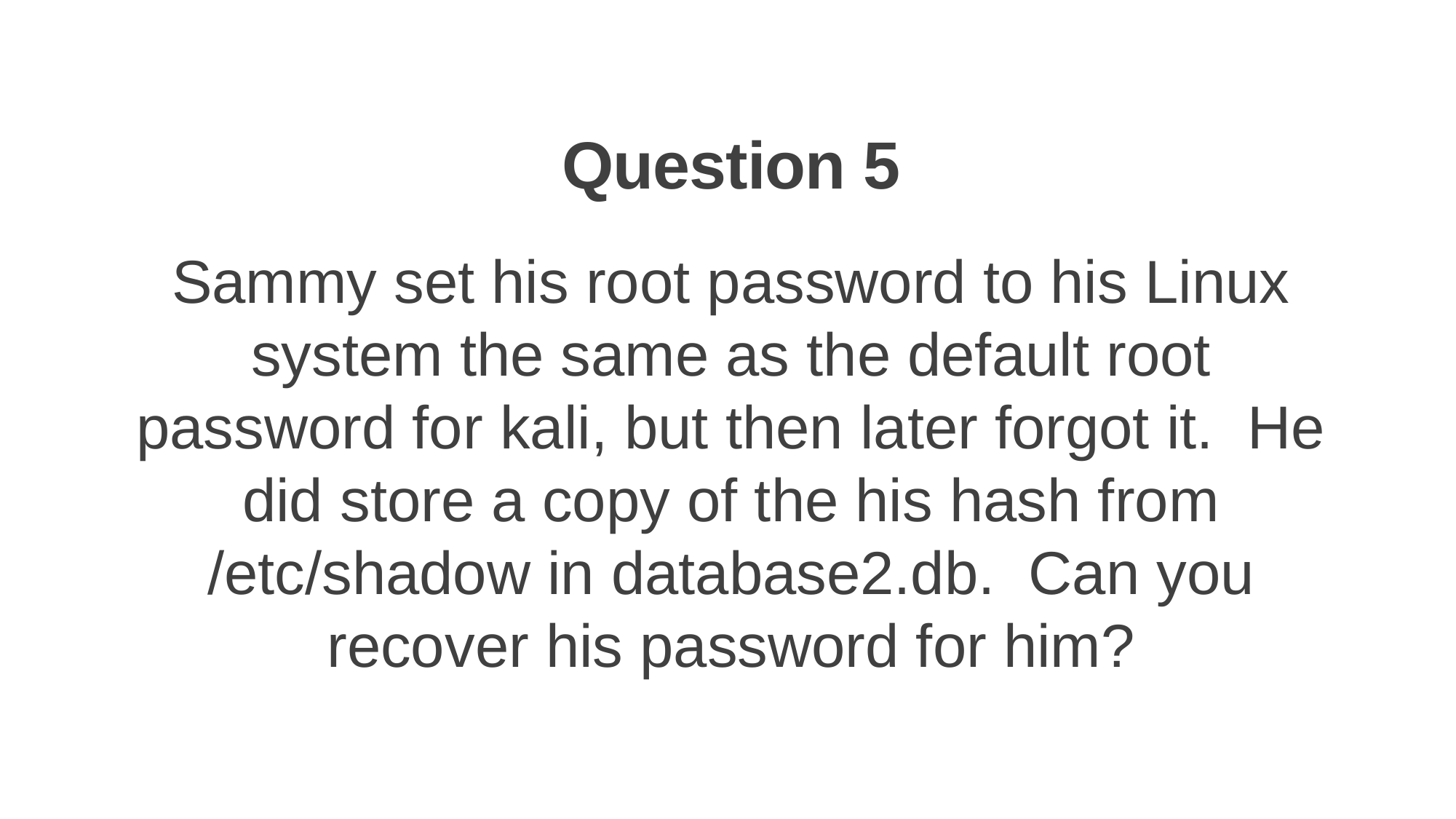

Question 5
Sammy set his root password to his Linux system the same as the default root password for kali, but then later forgot it.  He did store a copy of the his hash from /etc/shadow in database2.db.  Can you recover his password for him?